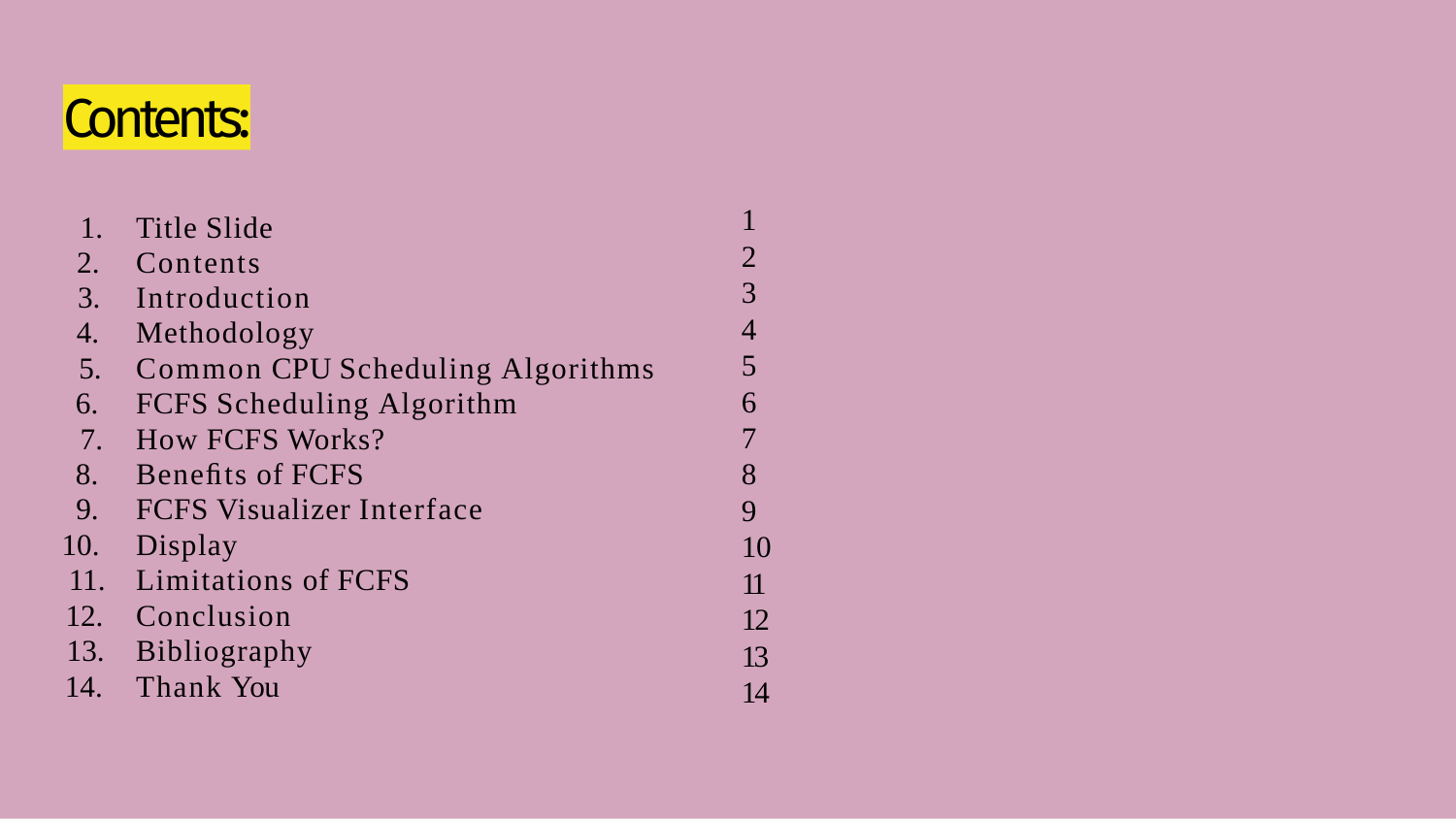

# Contents:

1
2
3
4
5
6
7
8
9
10
11
12
13
14
Title Slide
Contents
Introduction
Methodology
Common CPU Scheduling Algorithms
FCFS Scheduling Algorithm
How FCFS Works?
Beneﬁts of FCFS
FCFS Visualizer Interface
Display
Limitations of FCFS
Conclusion
Bibliography
Thank You